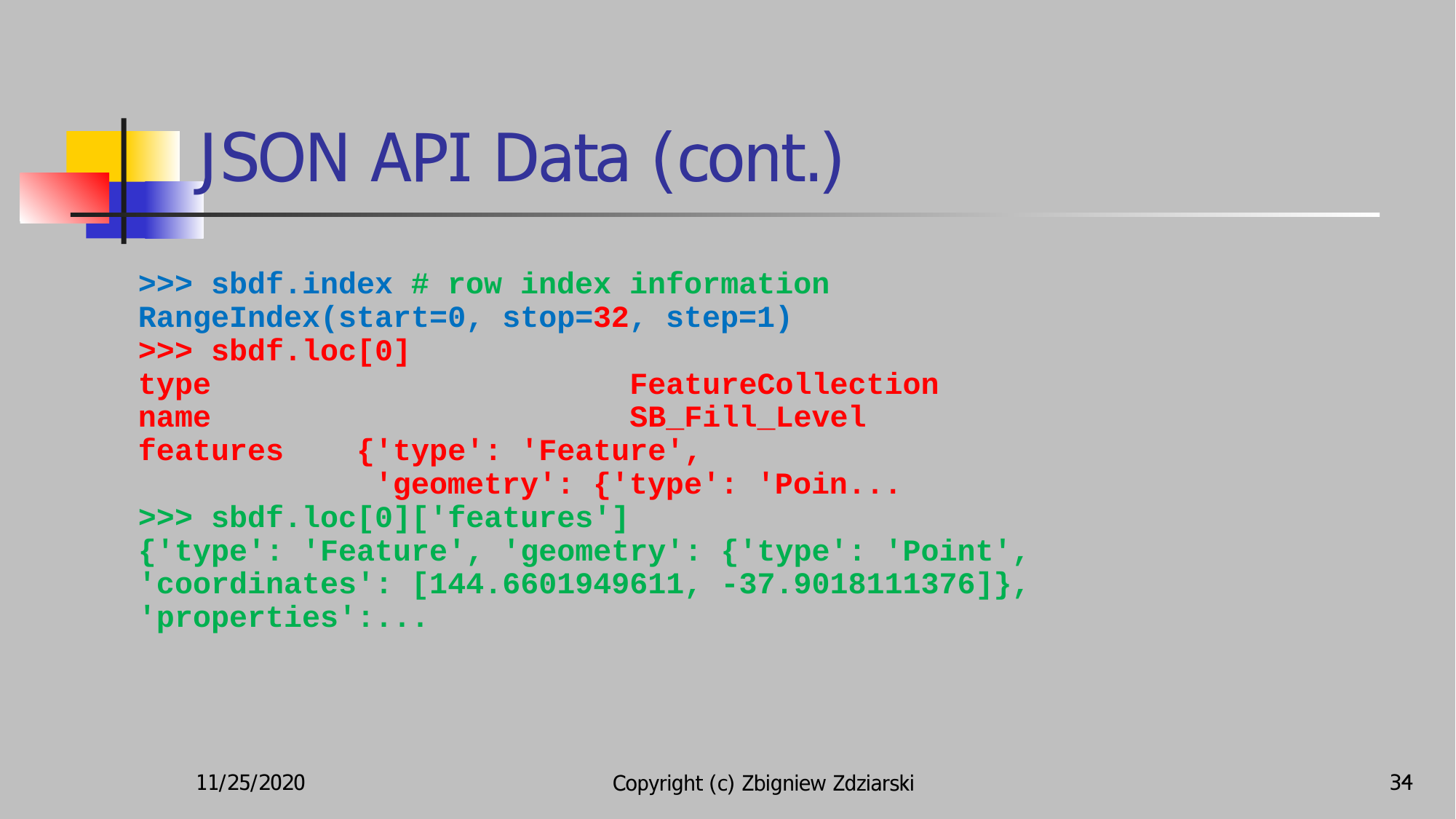

# JSON API Data (cont.)

>>> sbdf.index # row index information
RangeIndex(start=0, stop=32, step=1)
>>> sbdf.loc[0]
type                       FeatureCollection
name                       SB_Fill_Level
features    {'type': 'Feature',
             'geometry': {'type': 'Poin...
>>> sbdf.loc[0]['features']
{'type': 'Feature', 'geometry': {'type': 'Point', 'coordinates': [144.6601949611, -37.9018111376]}, 'properties':...
11/25/2020
34
Copyright (c) Zbigniew Zdziarski